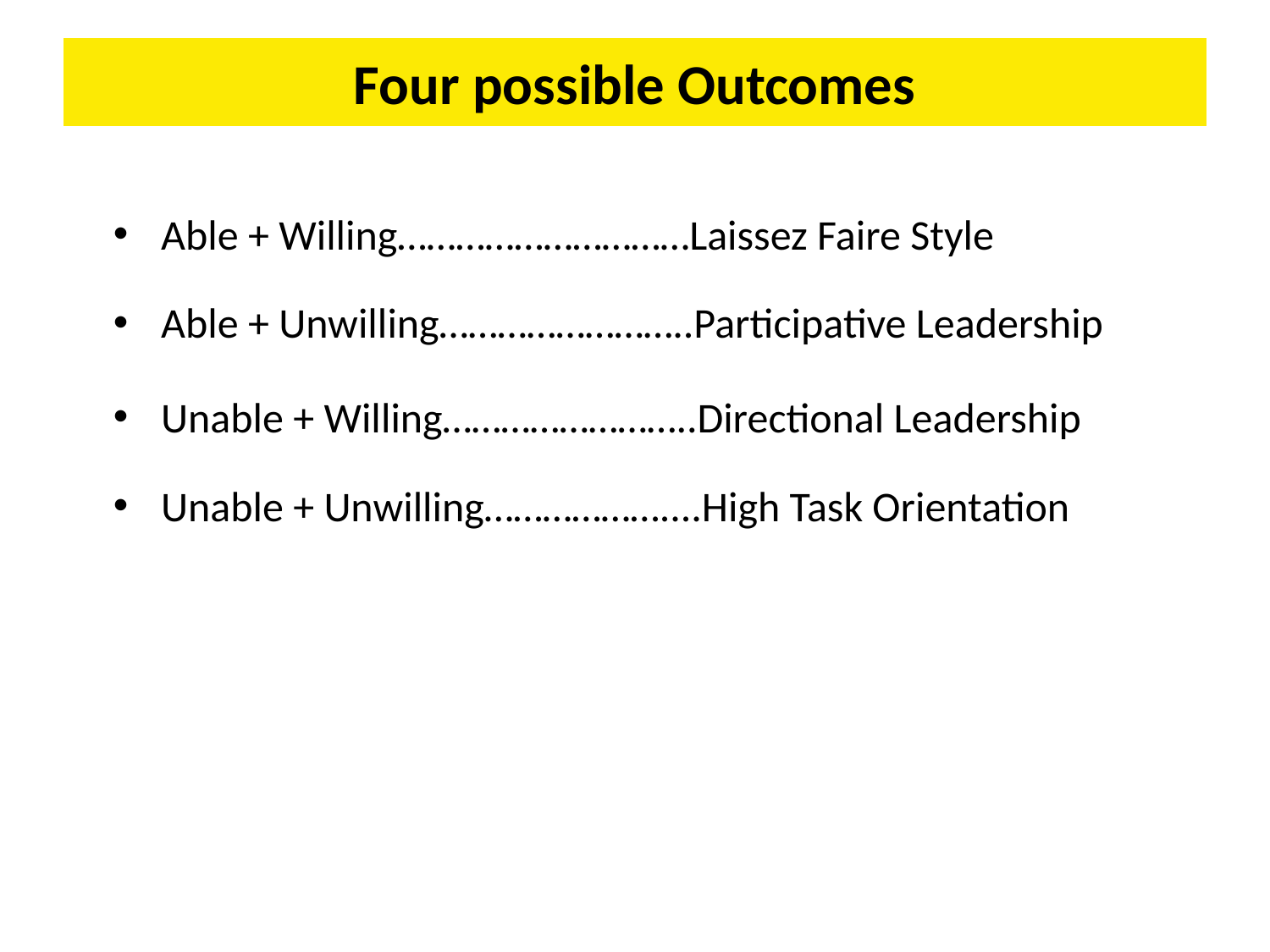

# Four possible Outcomes
Able + Willing…………………………Laissez Faire Style

Able + Unwilling……………………..Participative Leadership

Unable + Willing……………………..Directional Leadership

Unable + Unwilling………………....High Task Orientation